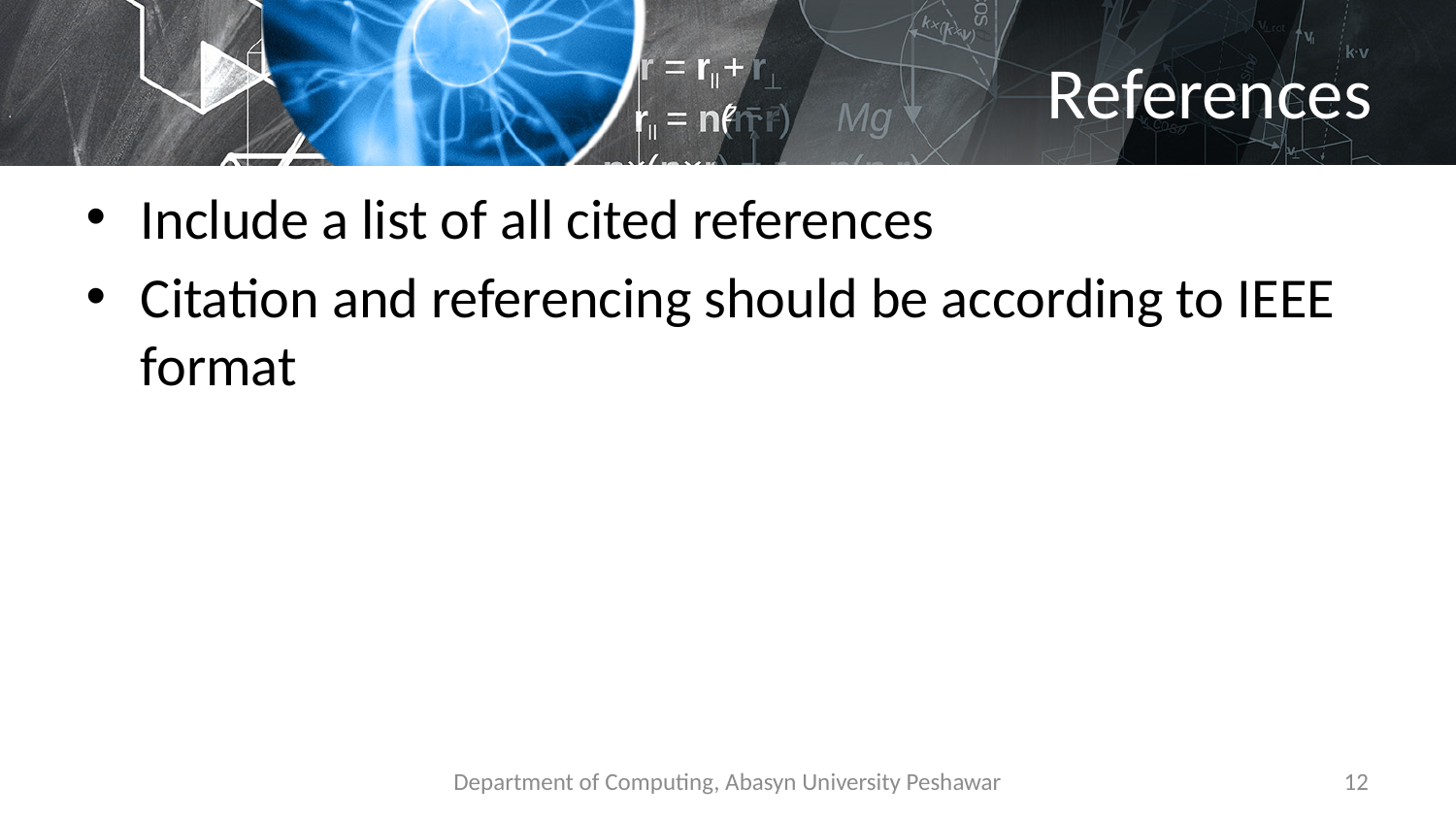

# References
Include a list of all cited references
Citation and referencing should be according to IEEE format

Department of Computing, Abasyn University Peshawar
12